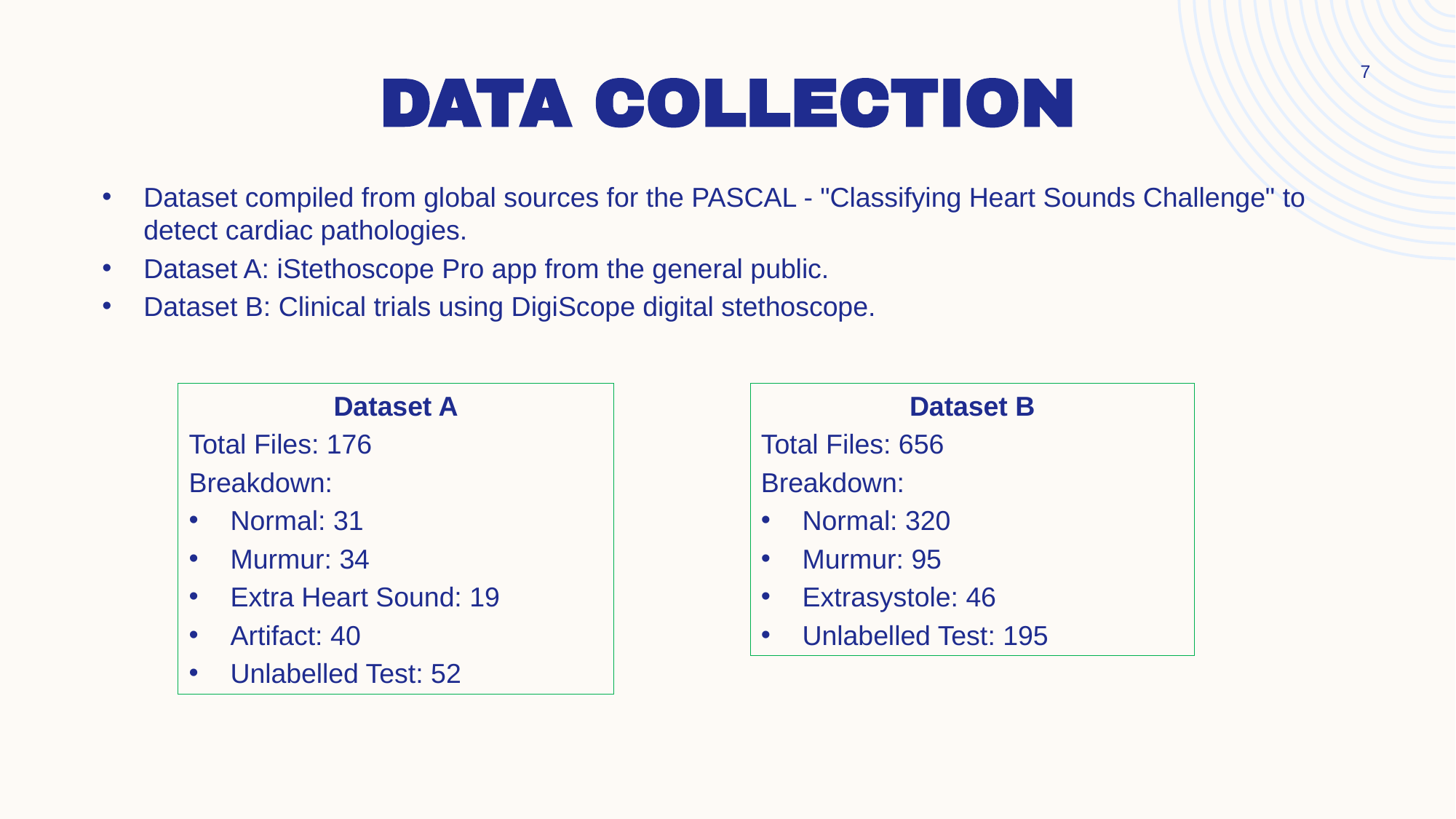

# Data collection
7
Dataset compiled from global sources for the PASCAL - "Classifying Heart Sounds Challenge" to detect cardiac pathologies.
Dataset A: iStethoscope Pro app from the general public.
Dataset B: Clinical trials using DigiScope digital stethoscope.
Dataset B
Total Files: 656
Breakdown:
Normal: 320
Murmur: 95
Extrasystole: 46
Unlabelled Test: 195
Dataset A
Total Files: 176
Breakdown:
Normal: 31
Murmur: 34
Extra Heart Sound: 19
Artifact: 40
Unlabelled Test: 52